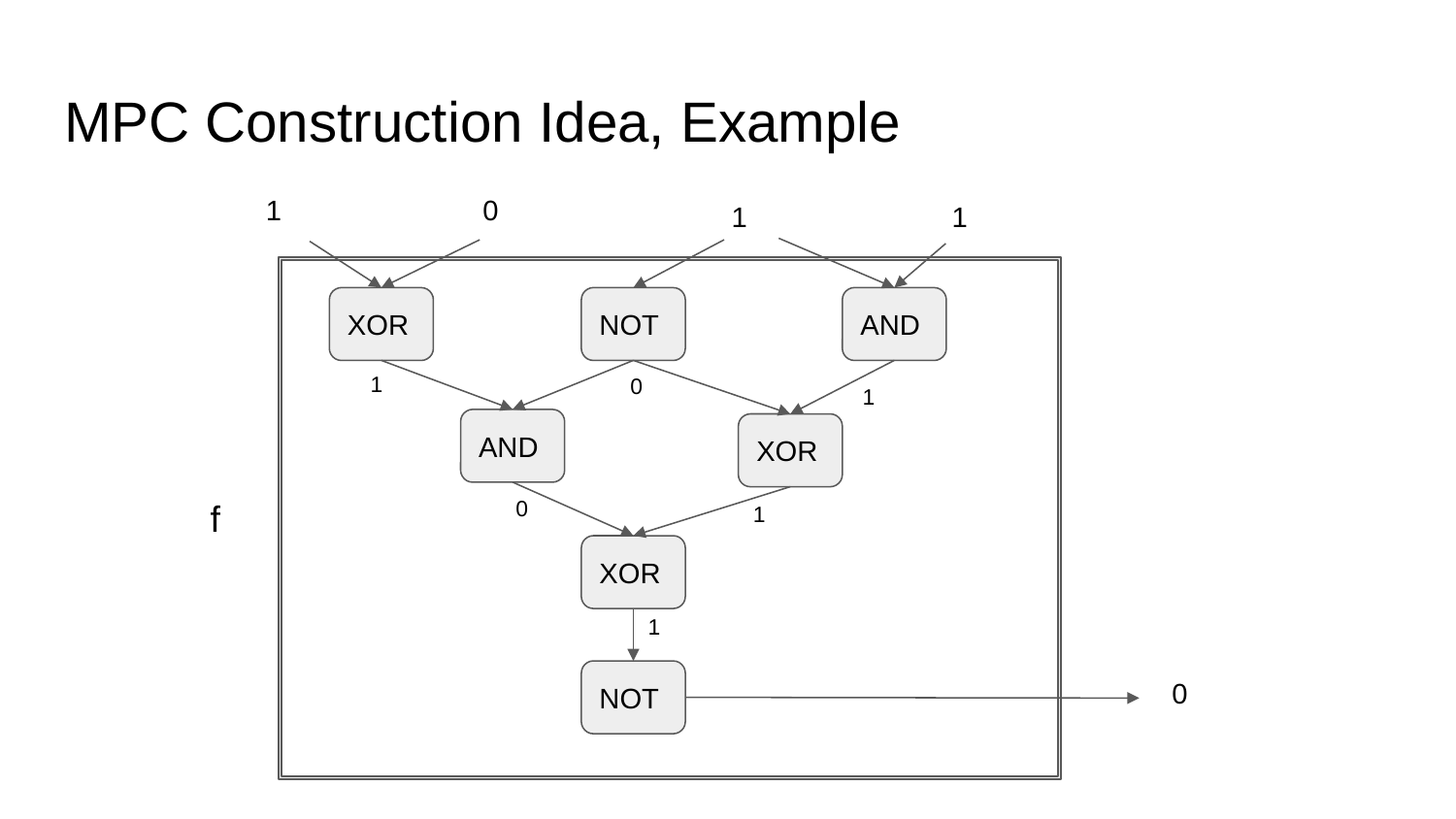

# MPC Construction Idea, Example
1
0
1
1

AND
XOR
NOT
1
0
1
AND
XOR
0
f
1
XOR
1
NOT
0